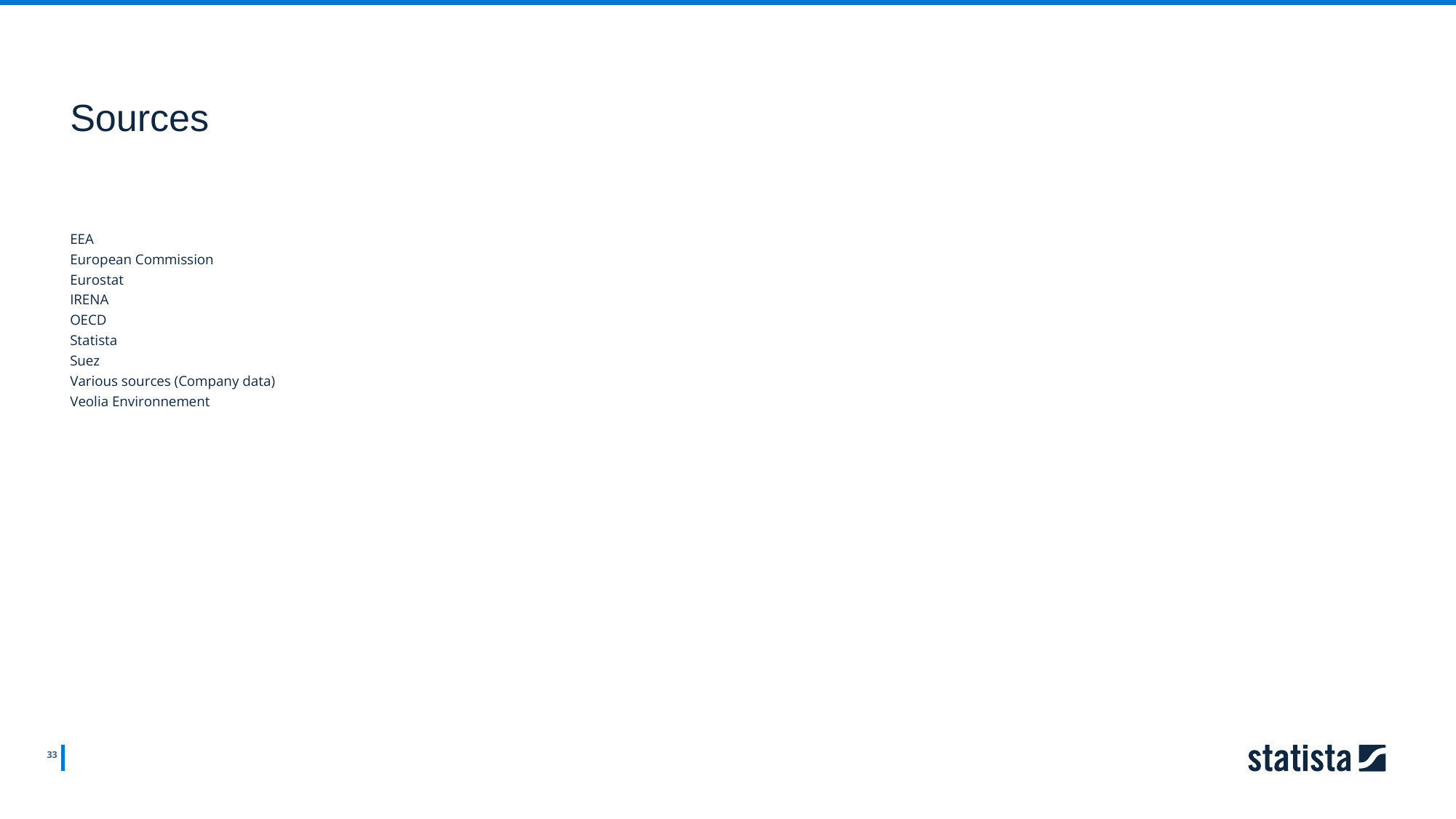

Sources
EEA
European Commission
Eurostat
IRENA
OECD
Statista
Suez
Various sources (Company data)
Veolia Environnement
33